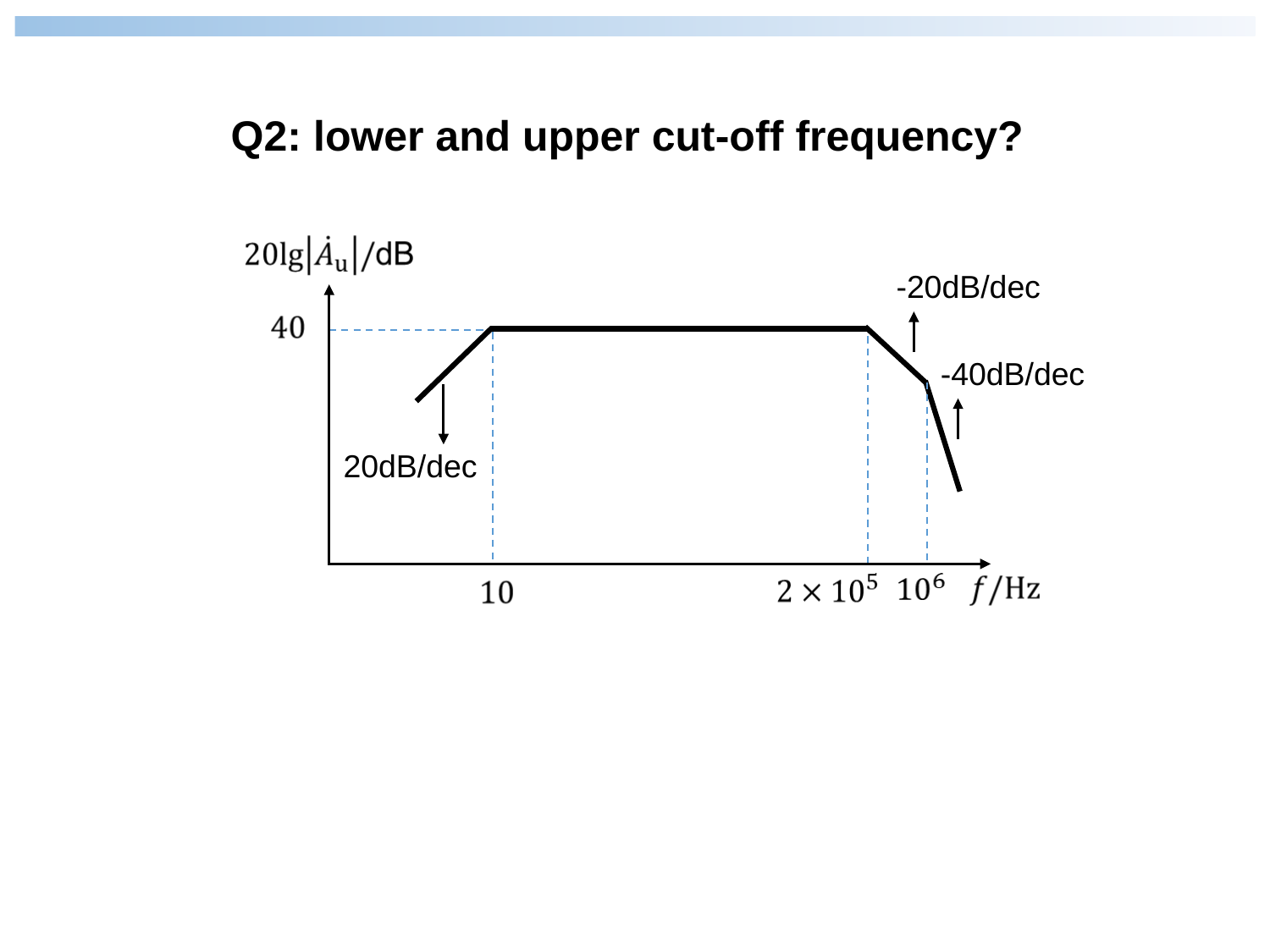

Q2: lower and upper cut-off frequency?

-20dB/dec
20dB/dec
-40dB/dec